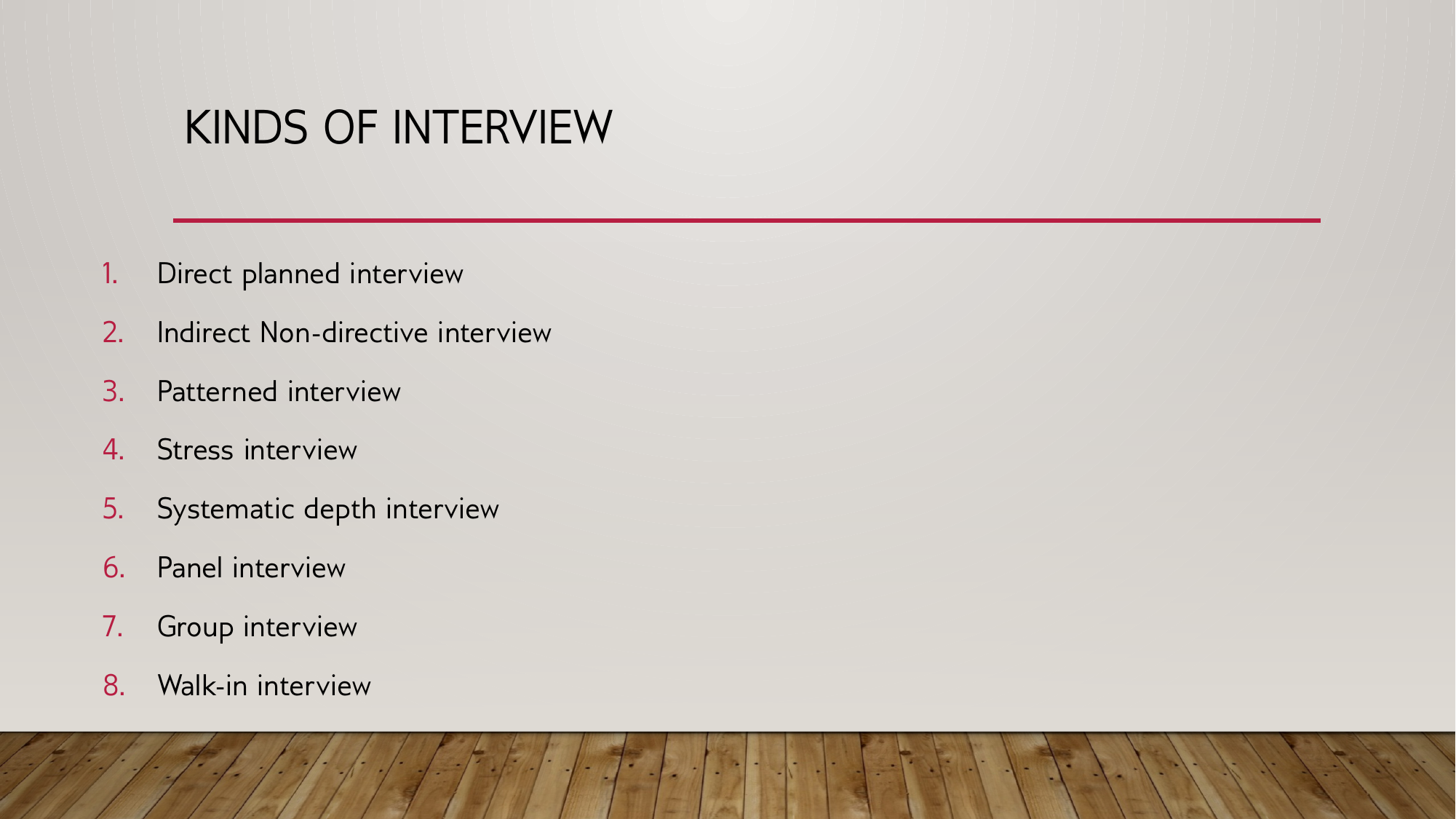

# Kinds of Interview
Direct planned interview
Indirect Non-directive interview
Patterned interview
Stress interview
Systematic depth interview
Panel interview
Group interview
Walk-in interview